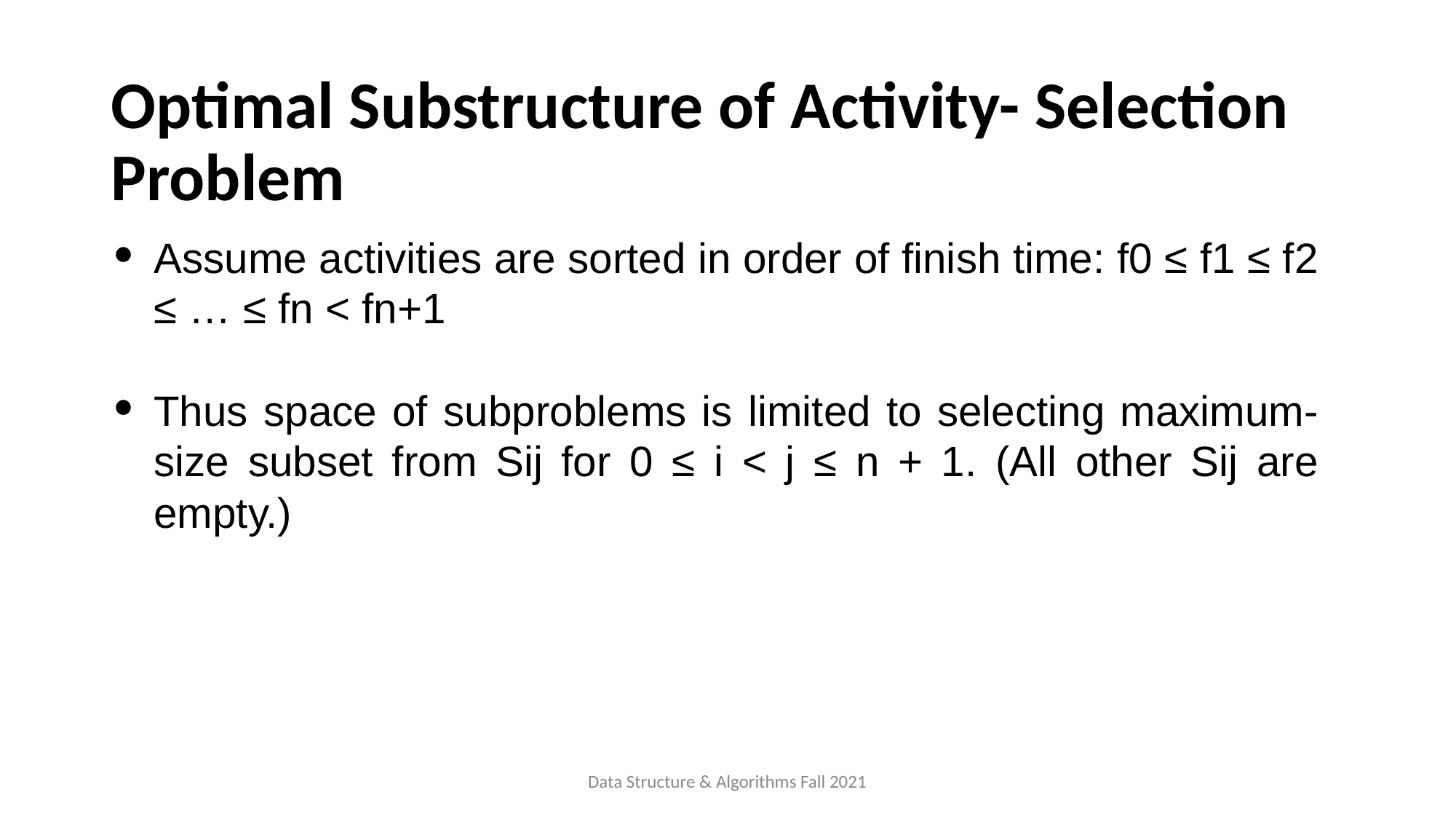

Optimal Substructure of Activity- Selection Problem
Assume activities are sorted in order of finish time: f0 ≤ f1 ≤ f2 ≤ … ≤ fn < fn+1

Thus space of subproblems is limited to selecting maximum-size subset from Sij for 0 ≤ i < j ≤ n + 1. (All other Sij are empty.)

Data Structure & Algorithms Fall 2021